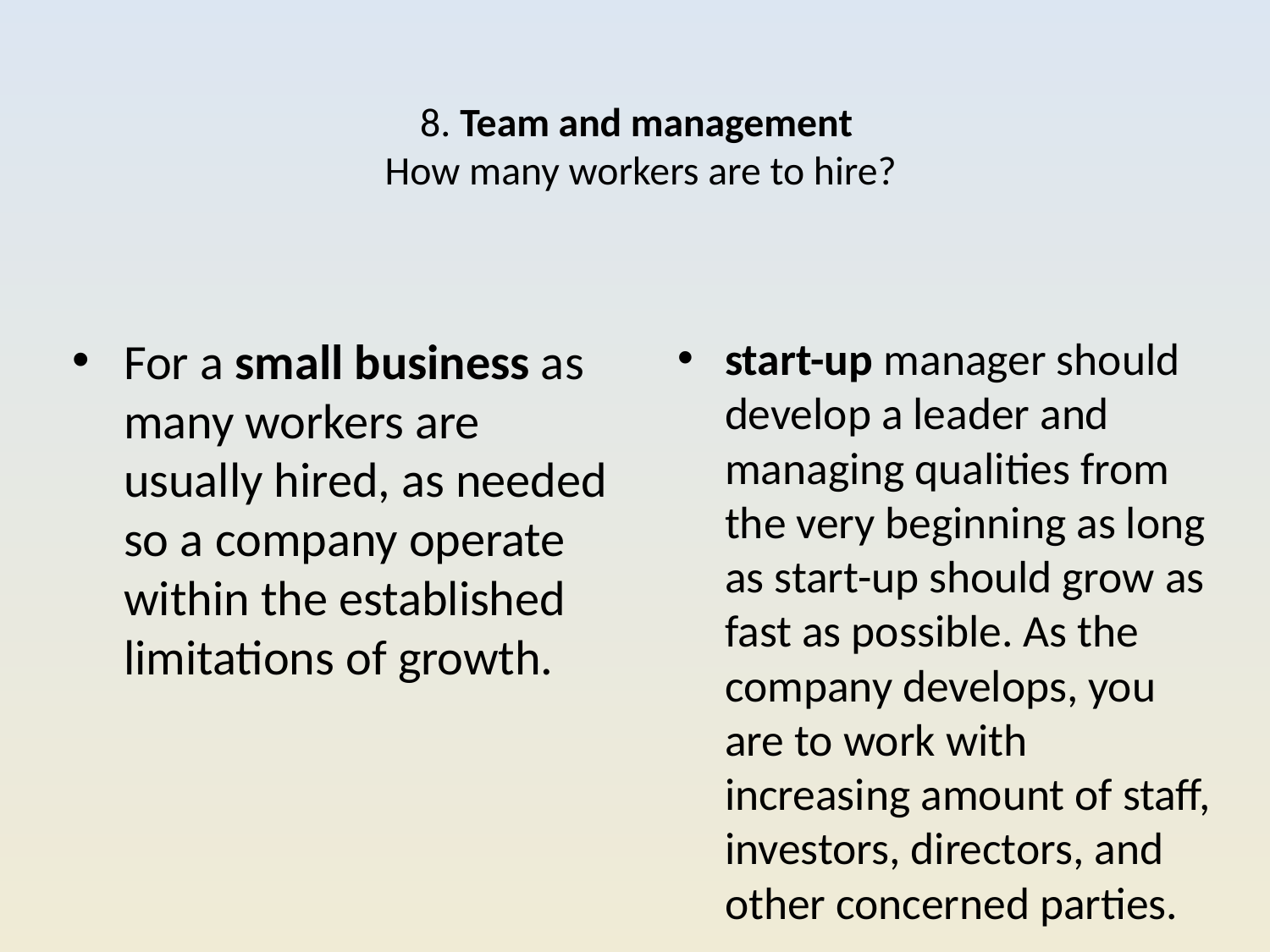

# 8. Team and management How many workers are to hire?
For a small business as many workers are usually hired, as needed so a company operate within the established limitations of growth.

start-up manager should develop a leader and managing qualities from the very beginning as long as start-up should grow as fast as possible. As the company develops, you are to work with increasing amount of staff, investors, directors, and other concerned parties.